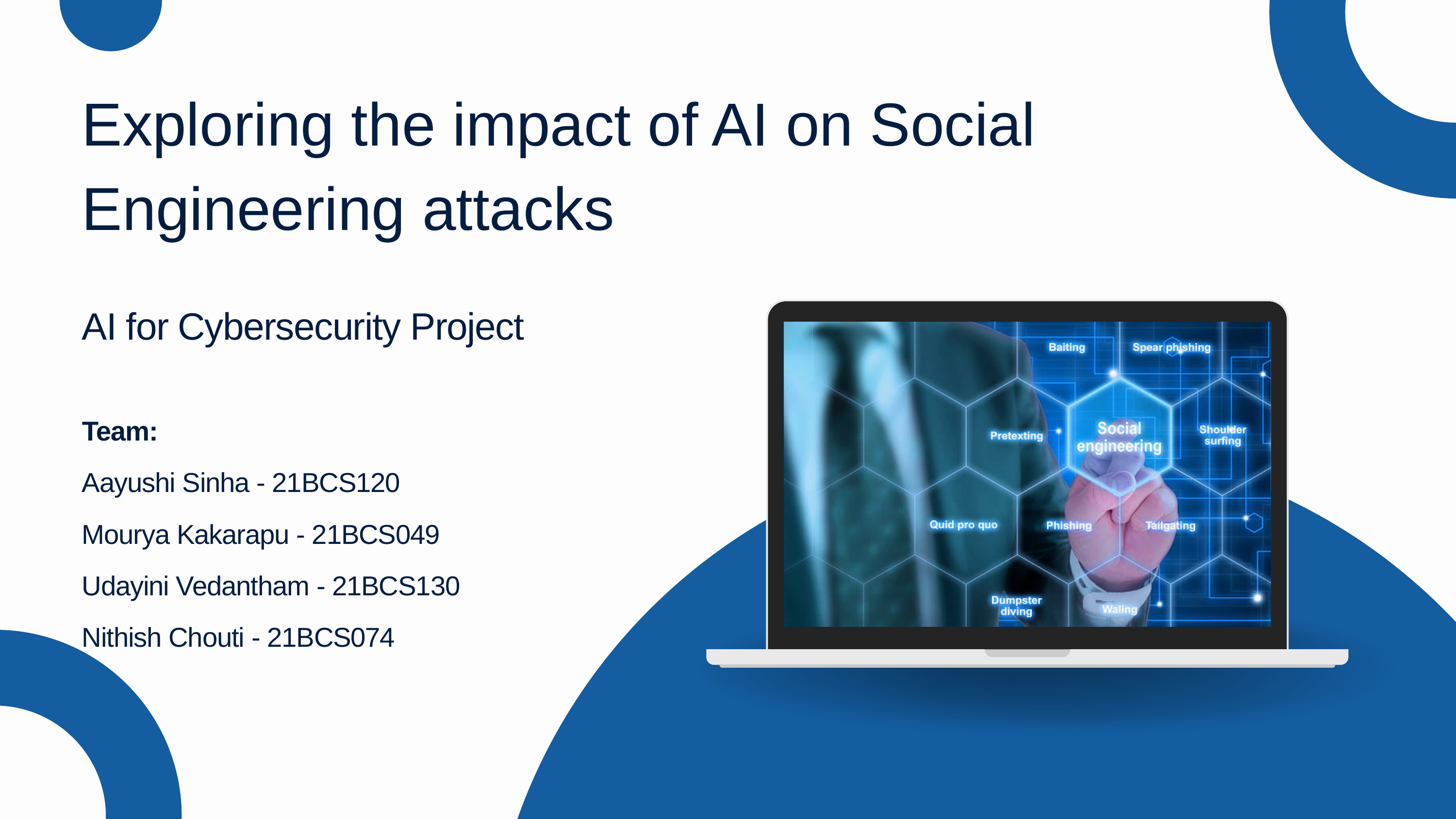

Exploring the impact of AI on Social Engineering attacks
AI for Cybersecurity Project

Team:
Aayushi Sinha - 21BCS120
Mourya Kakarapu - 21BCS049
Udayini Vedantham - 21BCS130
Nithish Chouti - 21BCS074